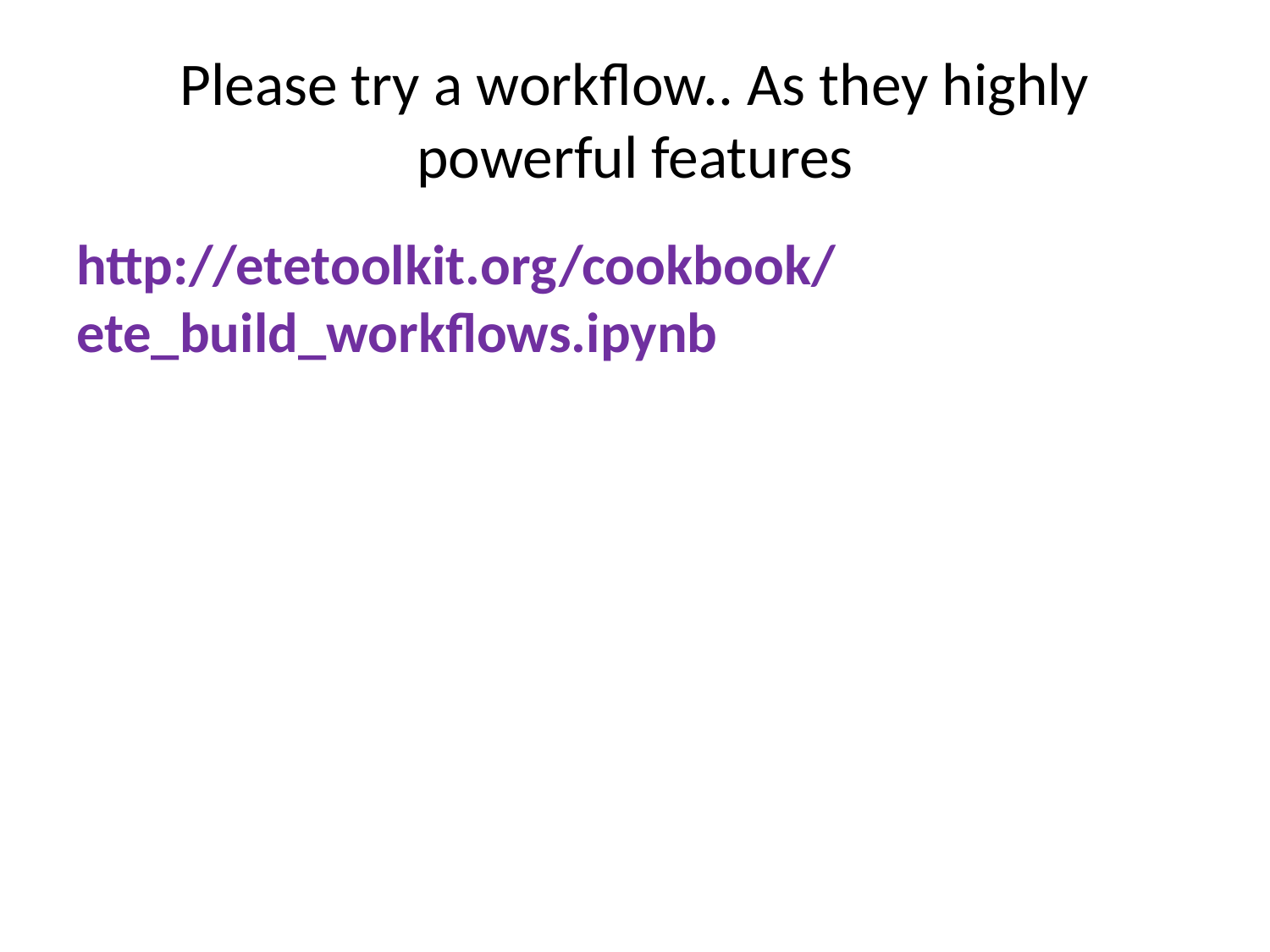

# Please try a workflow.. As they highly powerful features
http://etetoolkit.org/cookbook/ete_build_workflows.ipynb